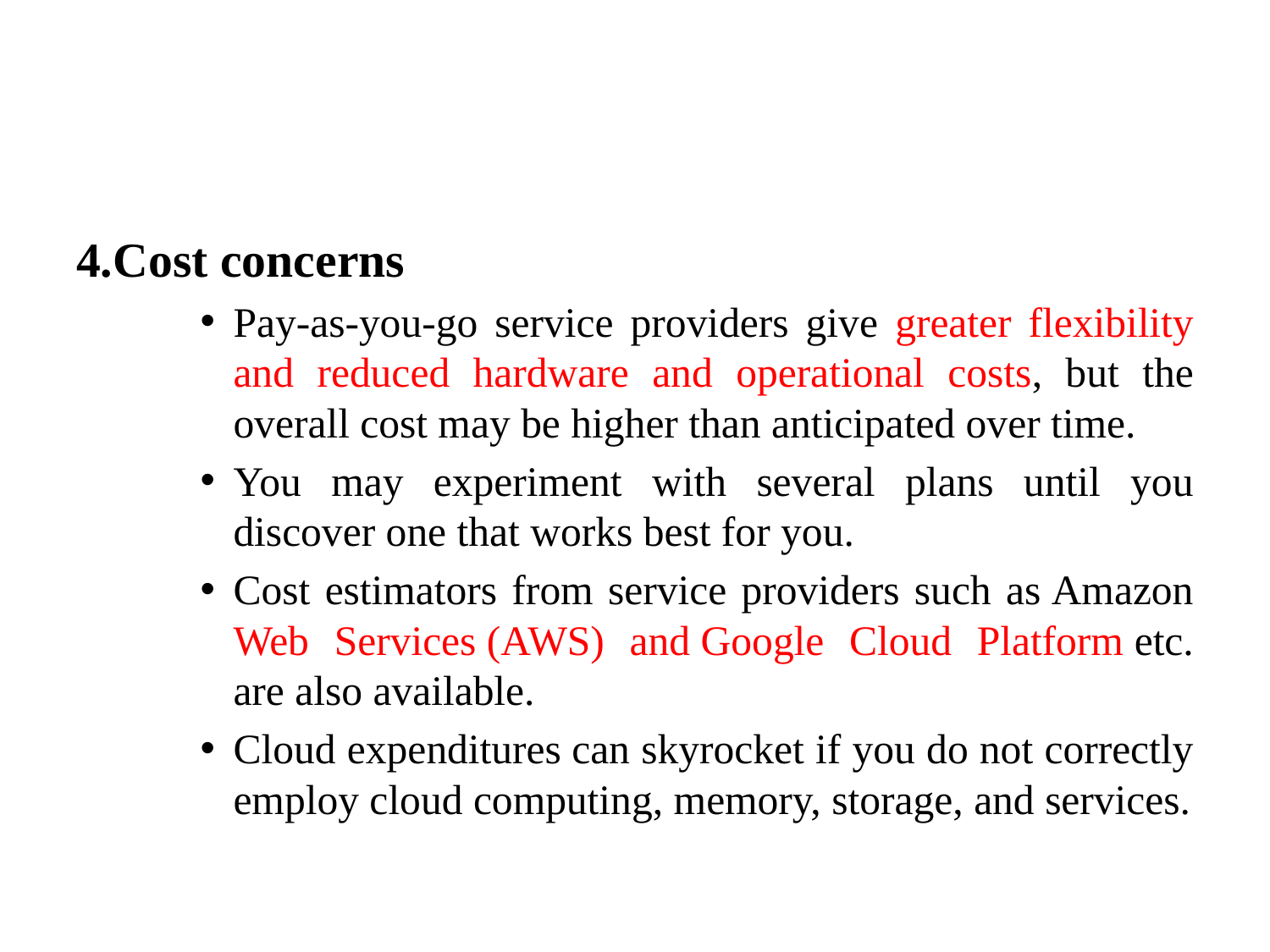

#
4.Cost concerns
Pay-as-you-go service providers give greater flexibility and reduced hardware and operational costs, but the overall cost may be higher than anticipated over time.
You may experiment with several plans until you discover one that works best for you.
Cost estimators from service providers such as Amazon Web Services (AWS) and Google Cloud Platform etc. are also available.
Cloud expenditures can skyrocket if you do not correctly employ cloud computing, memory, storage, and services.